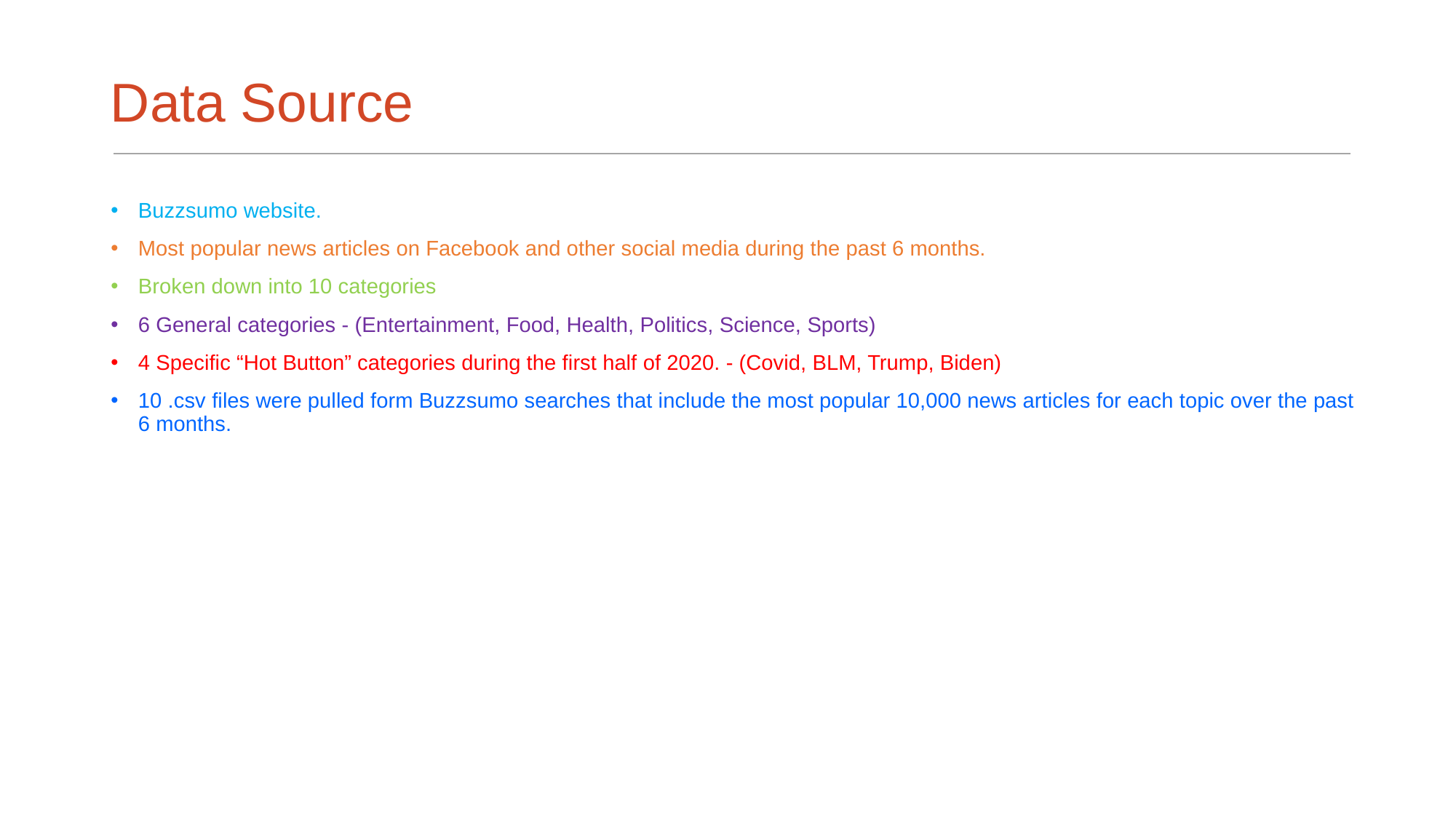

# Data Source
Buzzsumo website.
Most popular news articles on Facebook and other social media during the past 6 months.
Broken down into 10 categories
6 General categories - (Entertainment, Food, Health, Politics, Science, Sports)
4 Specific “Hot Button” categories during the first half of 2020. - (Covid, BLM, Trump, Biden)
10 .csv files were pulled form Buzzsumo searches that include the most popular 10,000 news articles for each topic over the past 6 months.